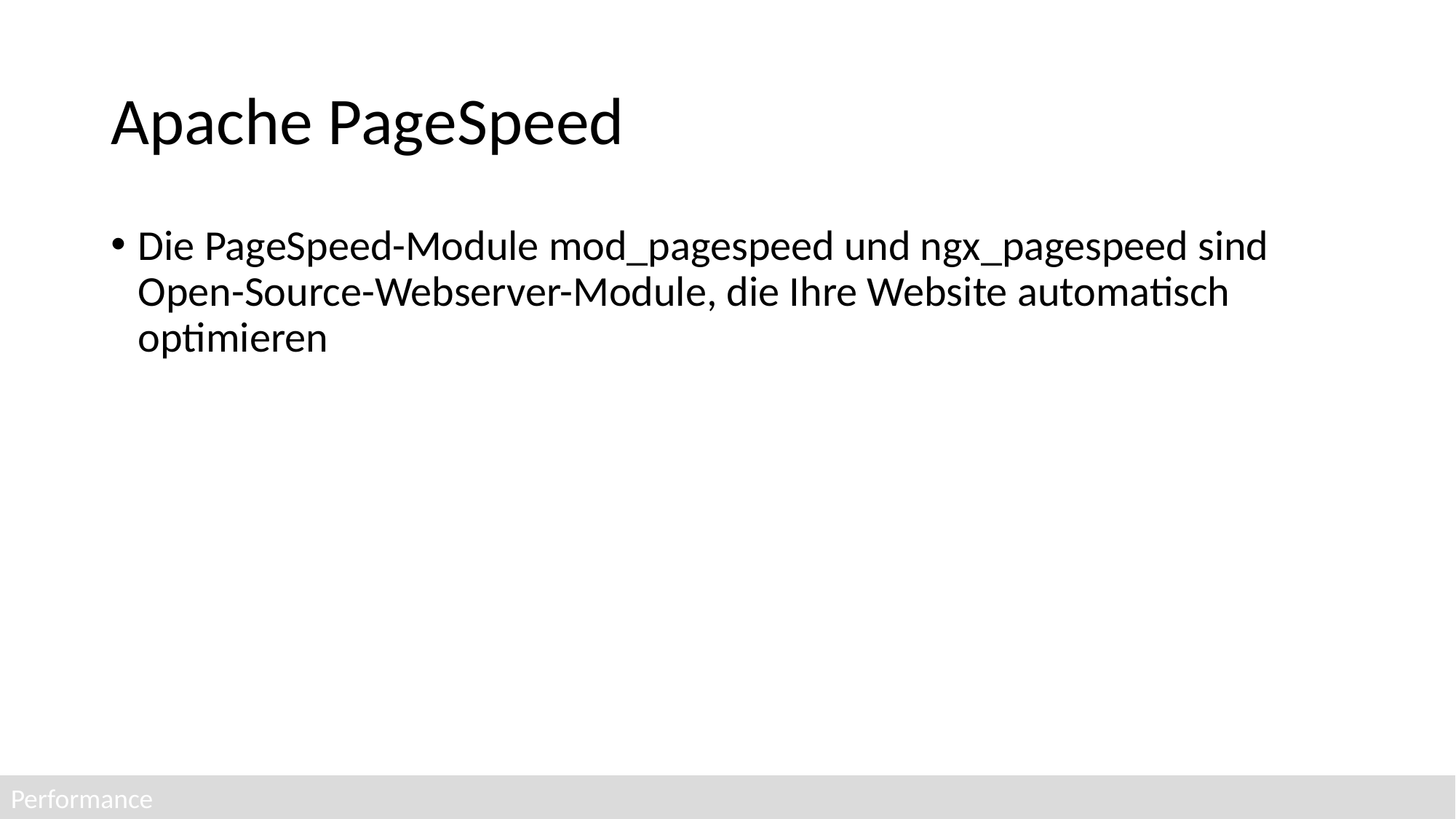

# Apache PageSpeed
Die PageSpeed-Module mod_pagespeed und ngx_pagespeed sind Open-Source-Webserver-Module, die Ihre Website automatisch optimieren
Performance